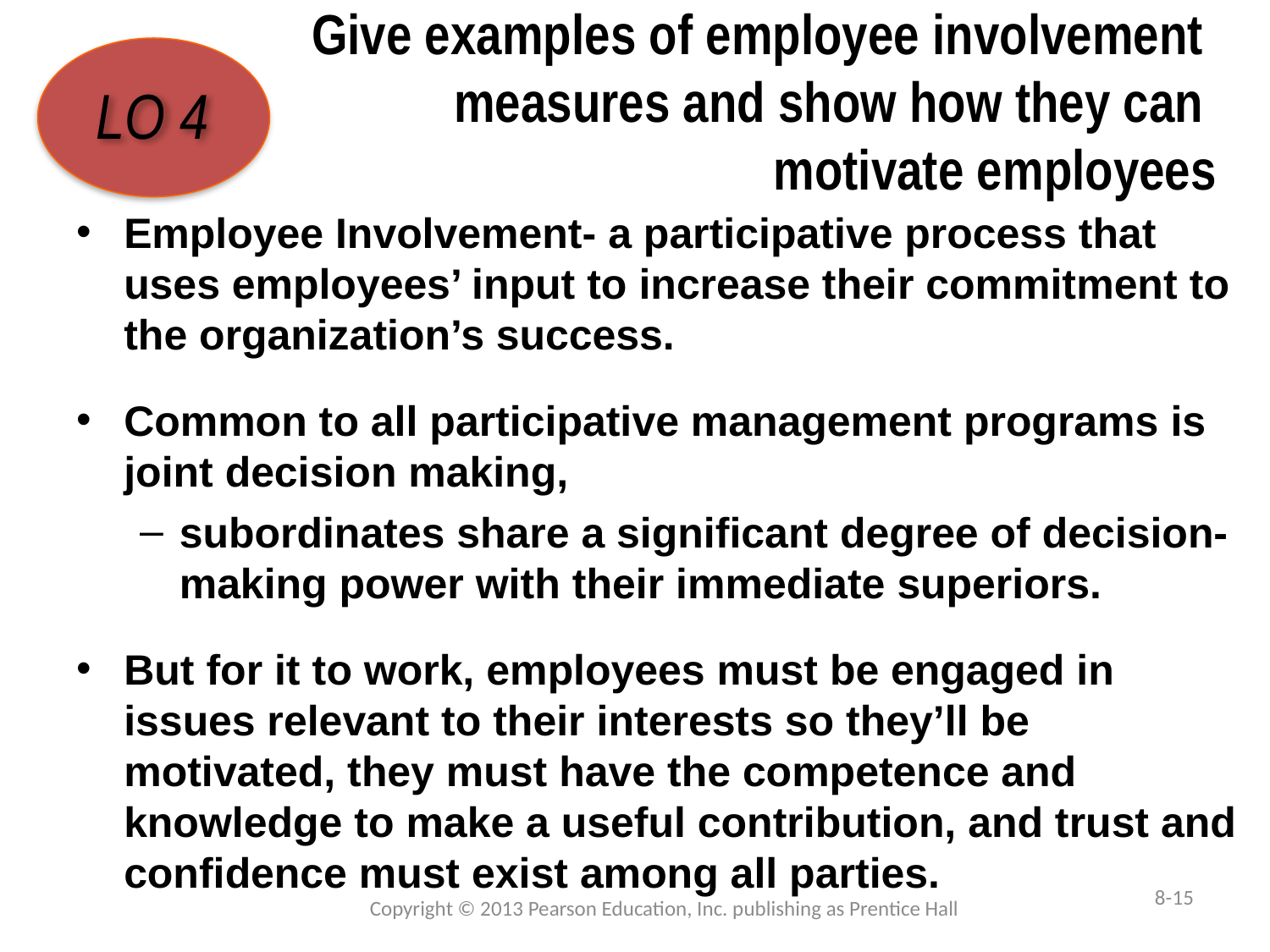

# Give examples of employee involvement measures and show how they can motivate employees

LO 4
Employee Involvement- a participative process that uses employees’ input to increase their commitment to the organization’s success.
Common to all participative management programs is joint decision making,
subordinates share a significant degree of decision-making power with their immediate superiors.
But for it to work, employees must be engaged in issues relevant to their interests so they’ll be motivated, they must have the competence and knowledge to make a useful contribution, and trust and confidence must exist among all parties.

8-15
Copyright © 2013 Pearson Education, Inc. publishing as Prentice Hall